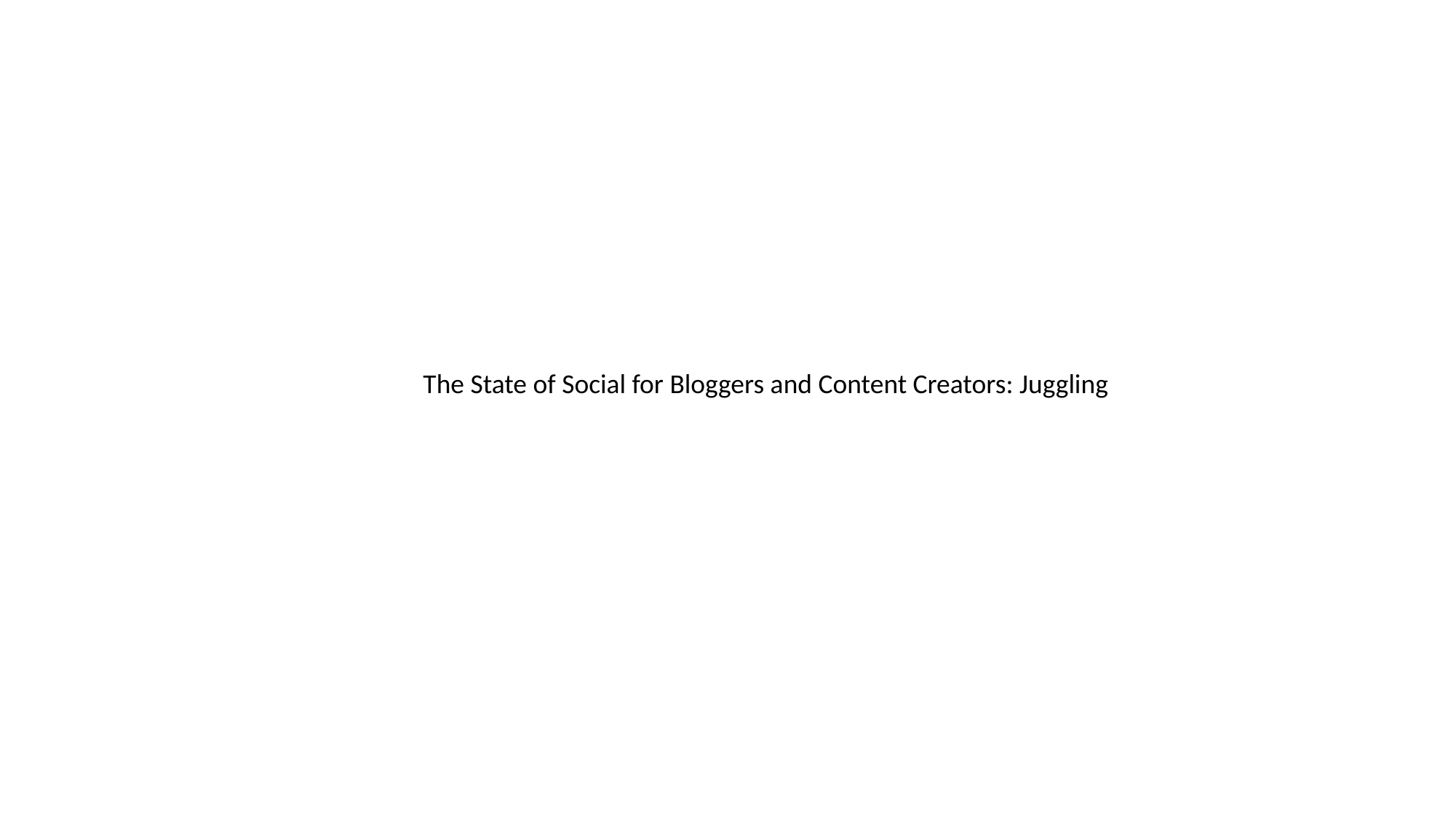

The State of Social for Bloggers and Content Creators: Juggling